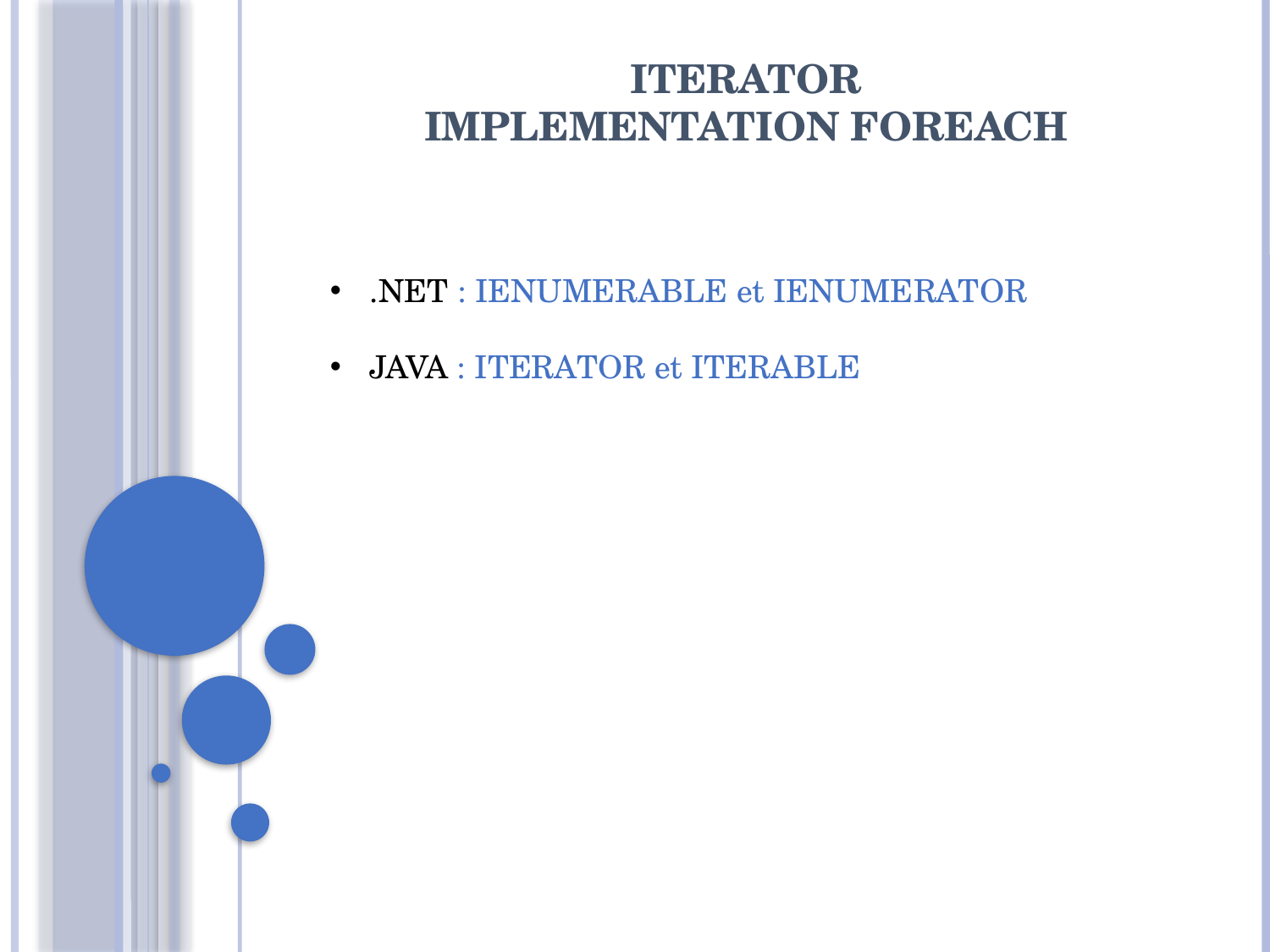

# ITERATOR IMPLEMENTATION FOREACH
.NET : IENUMERABLE et IENUMERATOR

JAVA : ITERATOR et ITERABLE